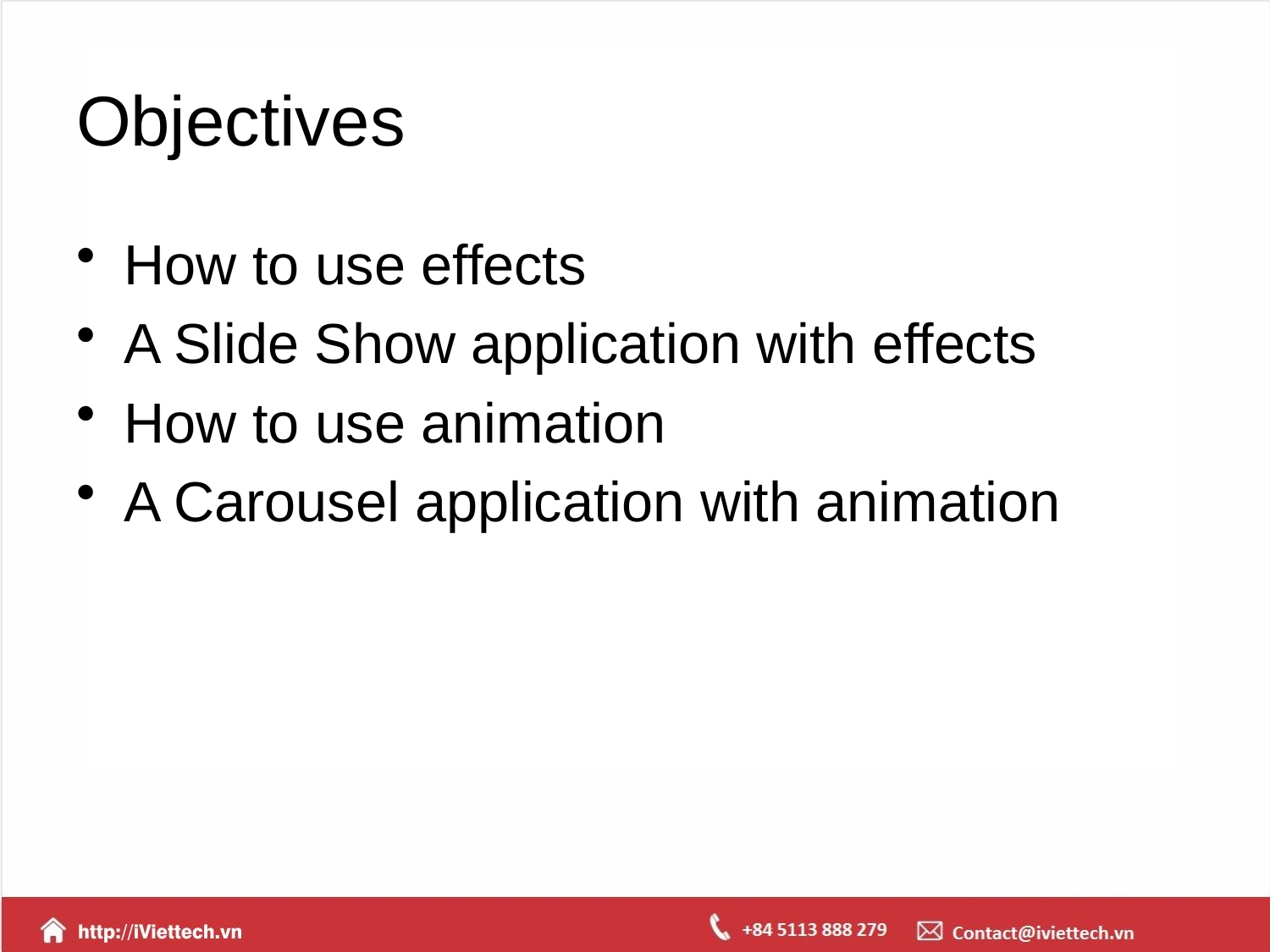

# Objectives
How to use effects
A Slide Show application with effects
How to use animation
A Carousel application with animation